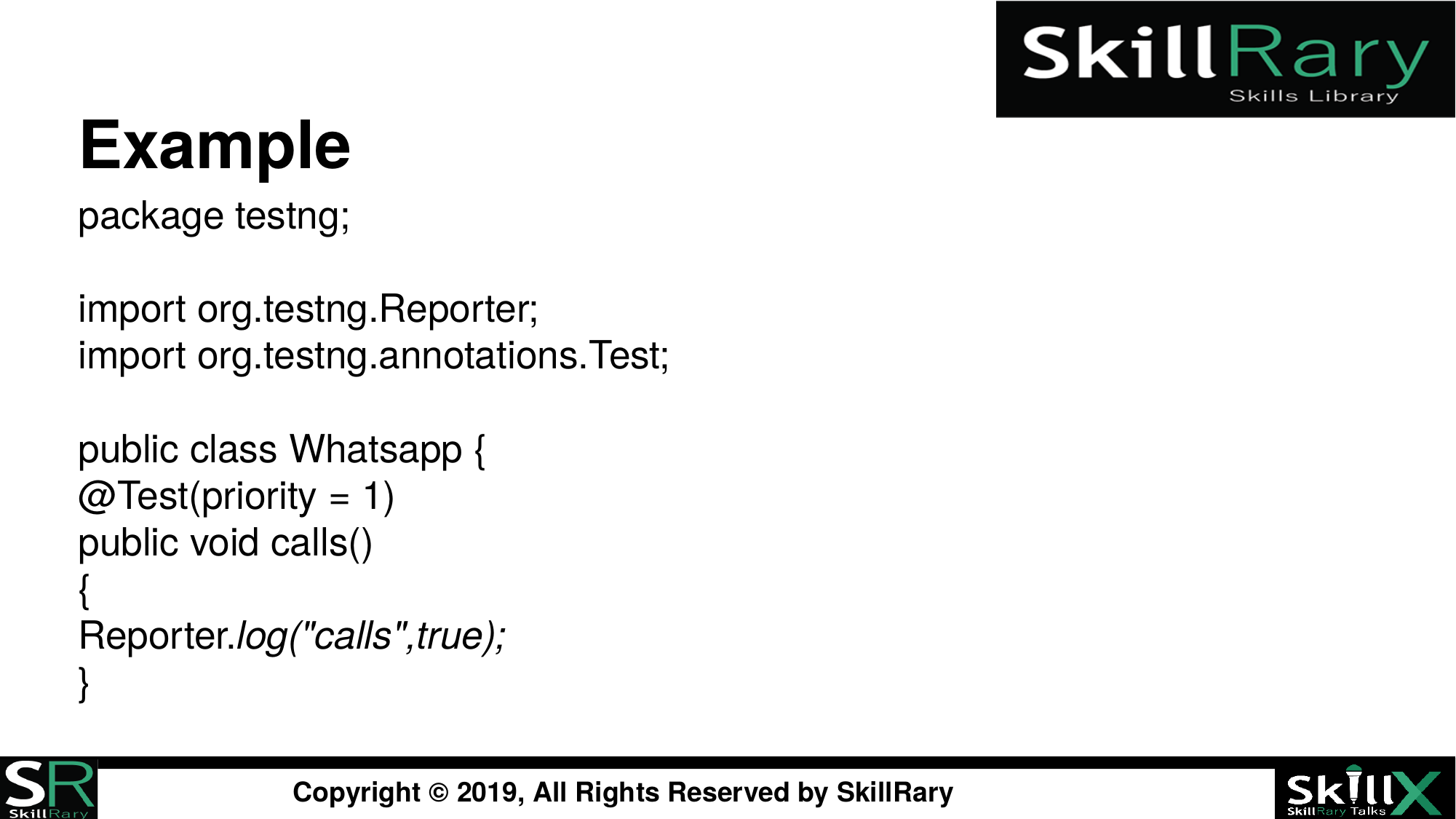

# Example
package testng;

import org.testng.Reporter;
import org.testng.annotations.Test;

public class Whatsapp {
@Test(priority = 1)
public void calls()
{
Reporter.log("calls",true);
}